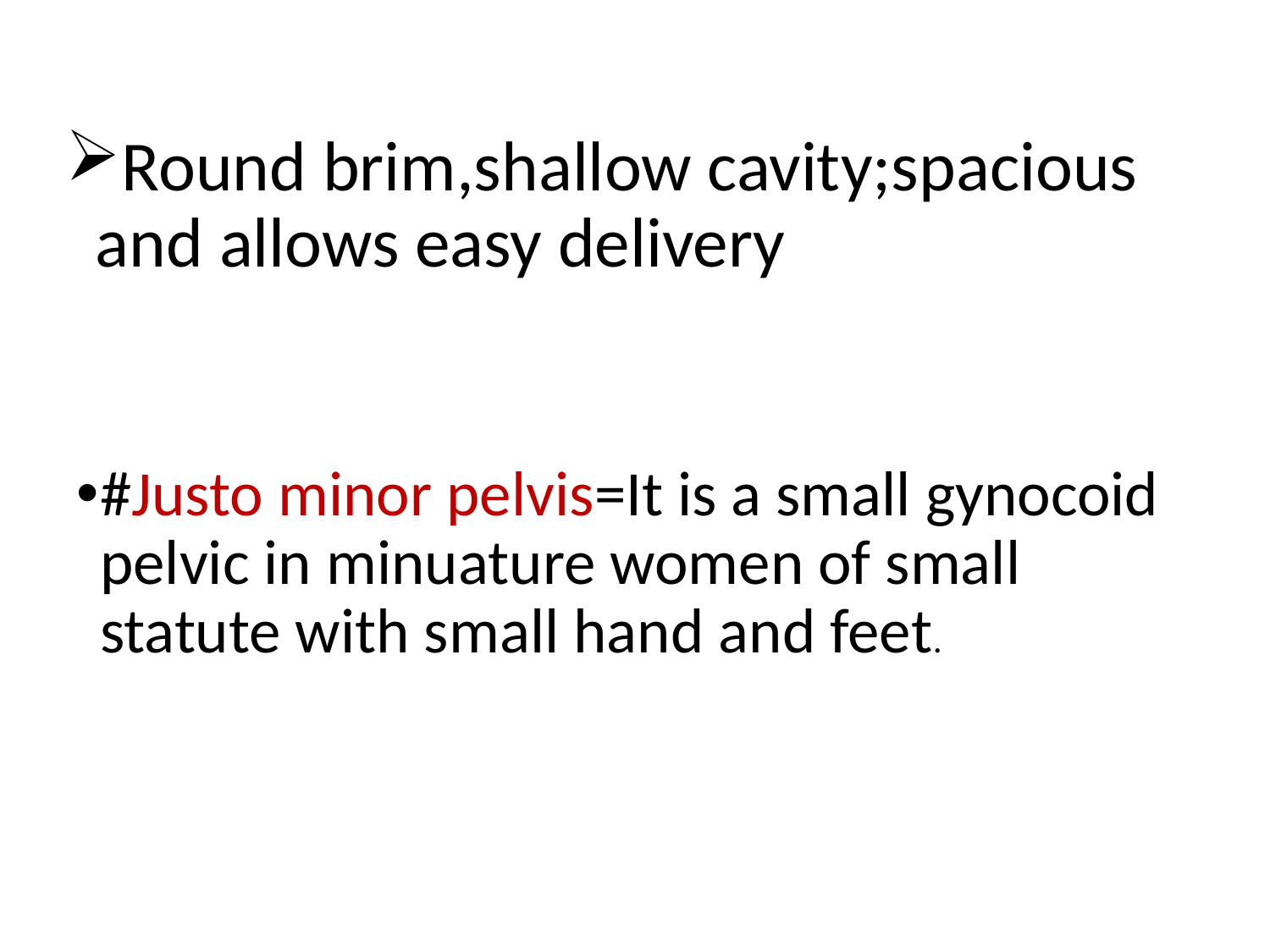

# Round brim,shallow cavity;spacious and allows easy delivery
#Justo minor pelvis=It is a small gynocoid pelvic in minuature women of small statute with small hand and feet.